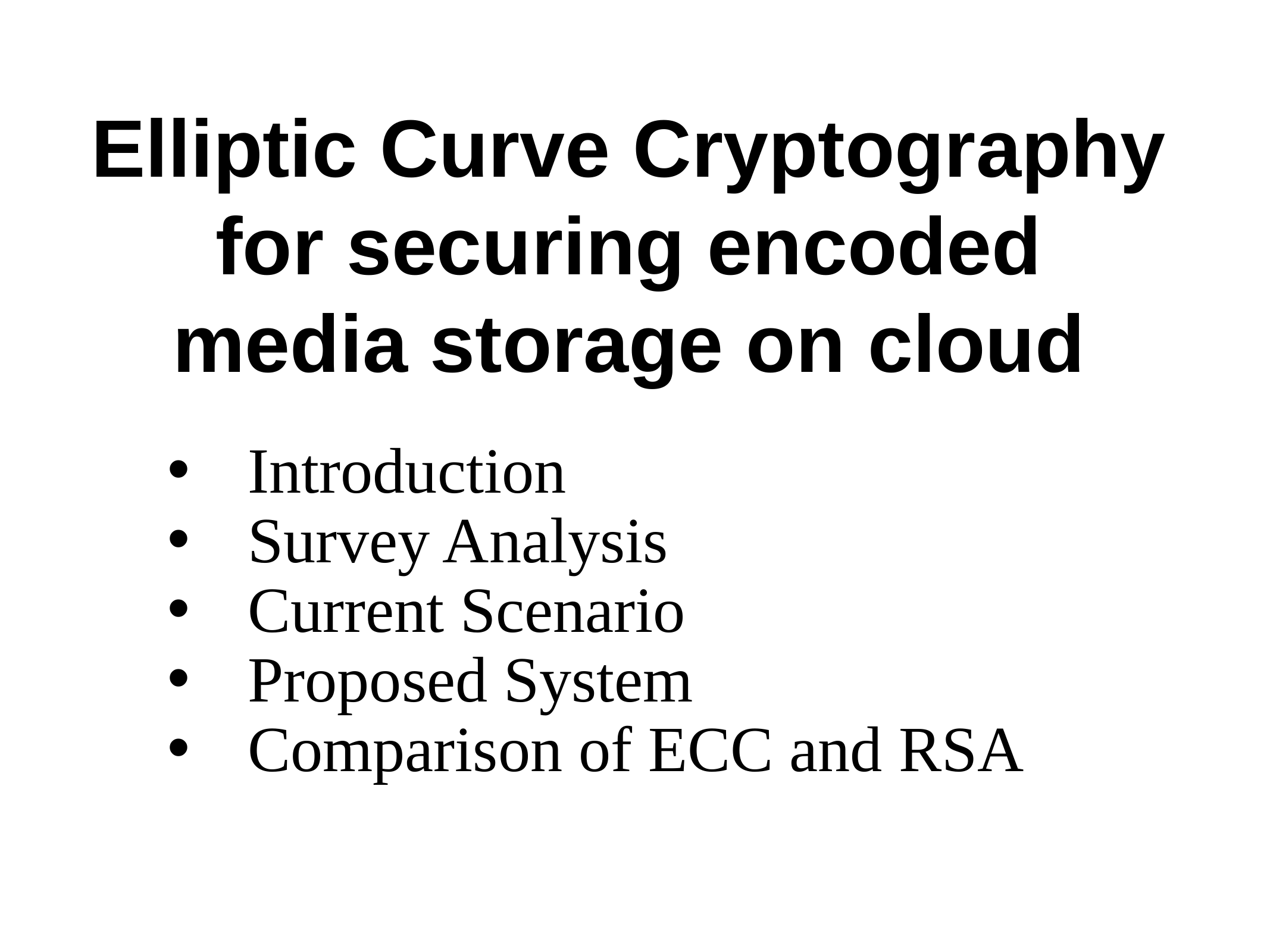

# Elliptic Curve Cryptography for securing encoded media storage on cloud
Introduction
Survey Analysis
Current Scenario
Proposed System
Comparison of ECC and RSA